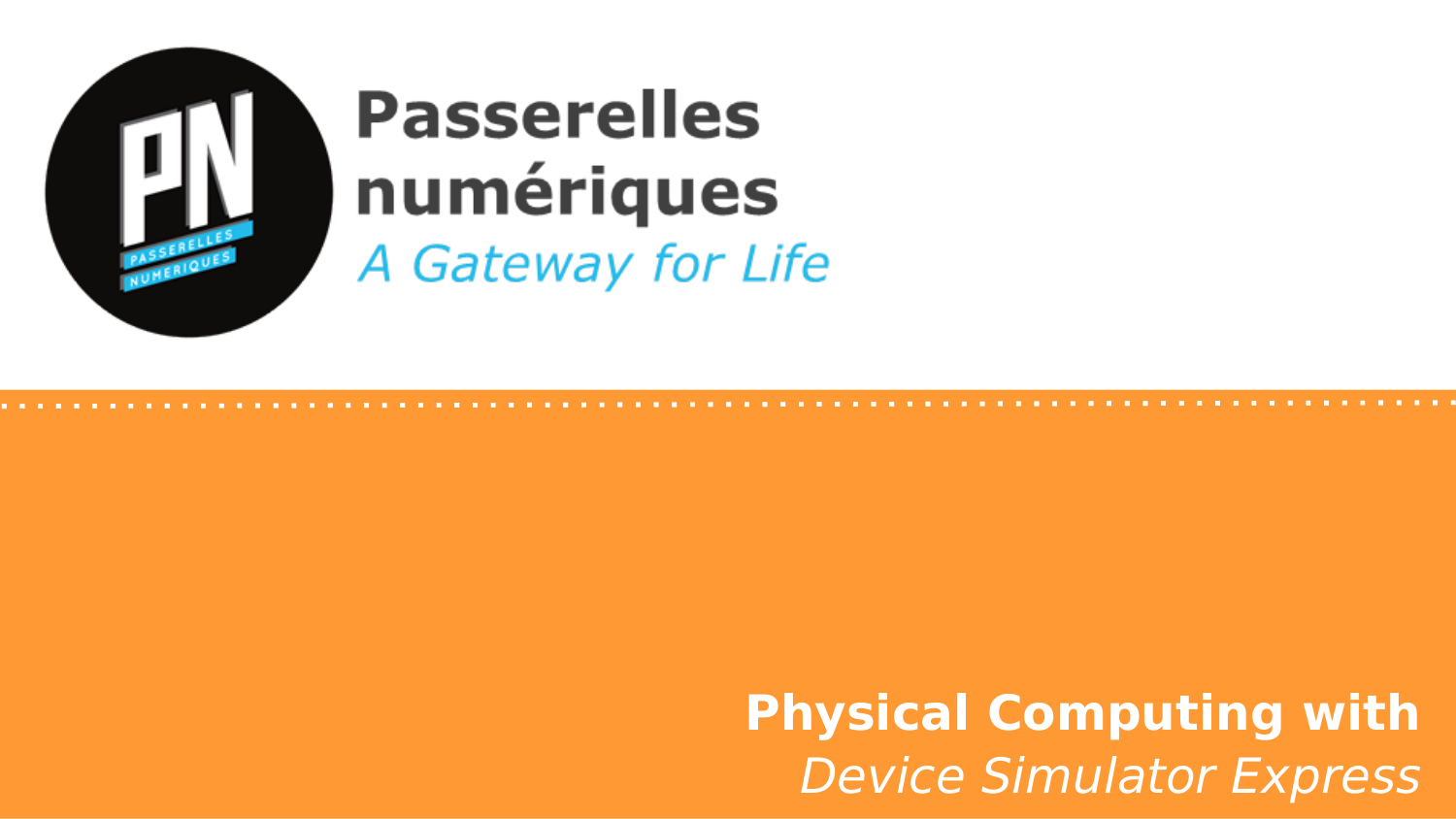

# Physical Computing with
Device Simulator Express